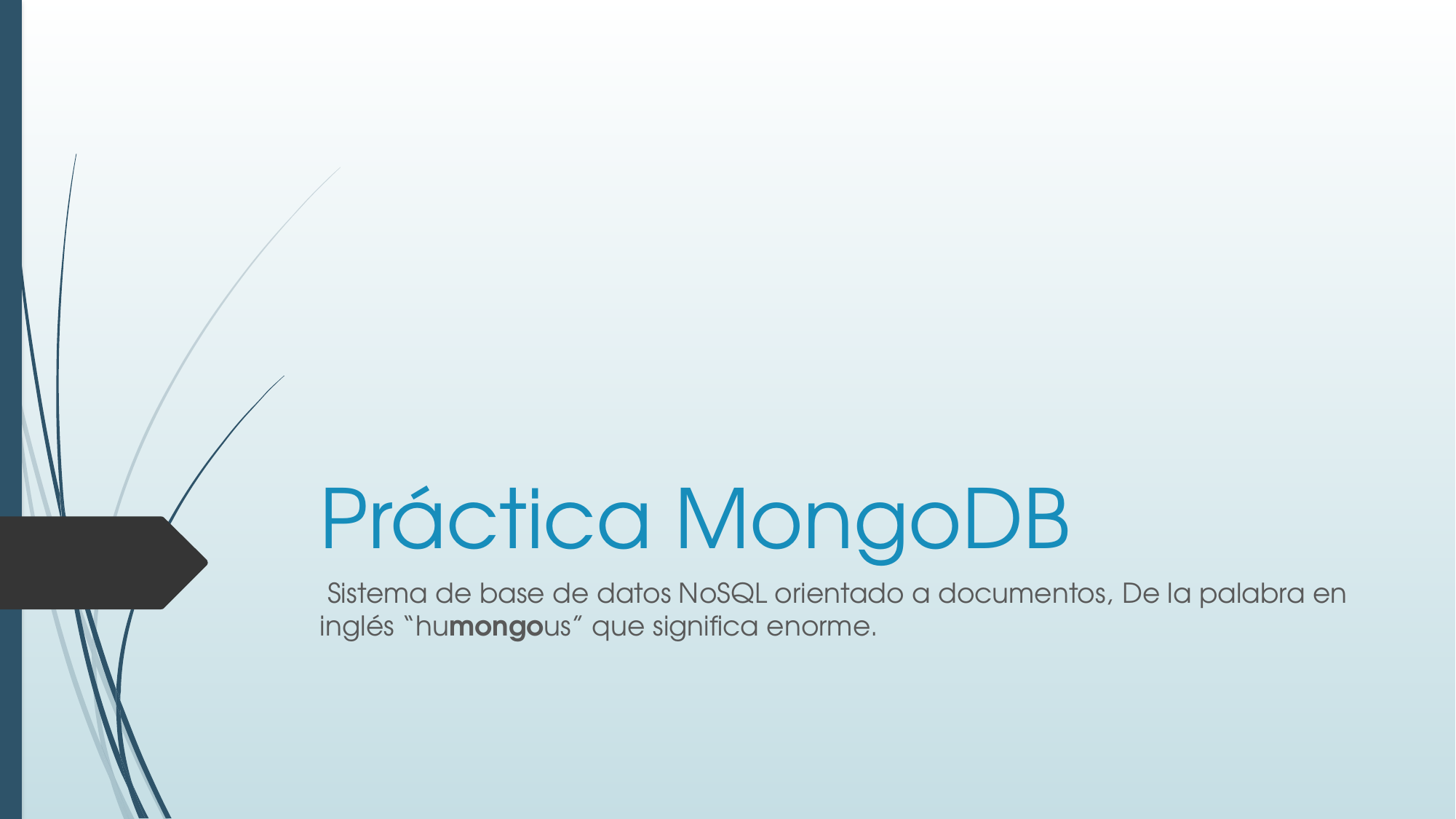

# Práctica MongoDB
 Sistema de base de datos NoSQL orientado a documentos, De la palabra en inglés “humongous” que significa enorme.